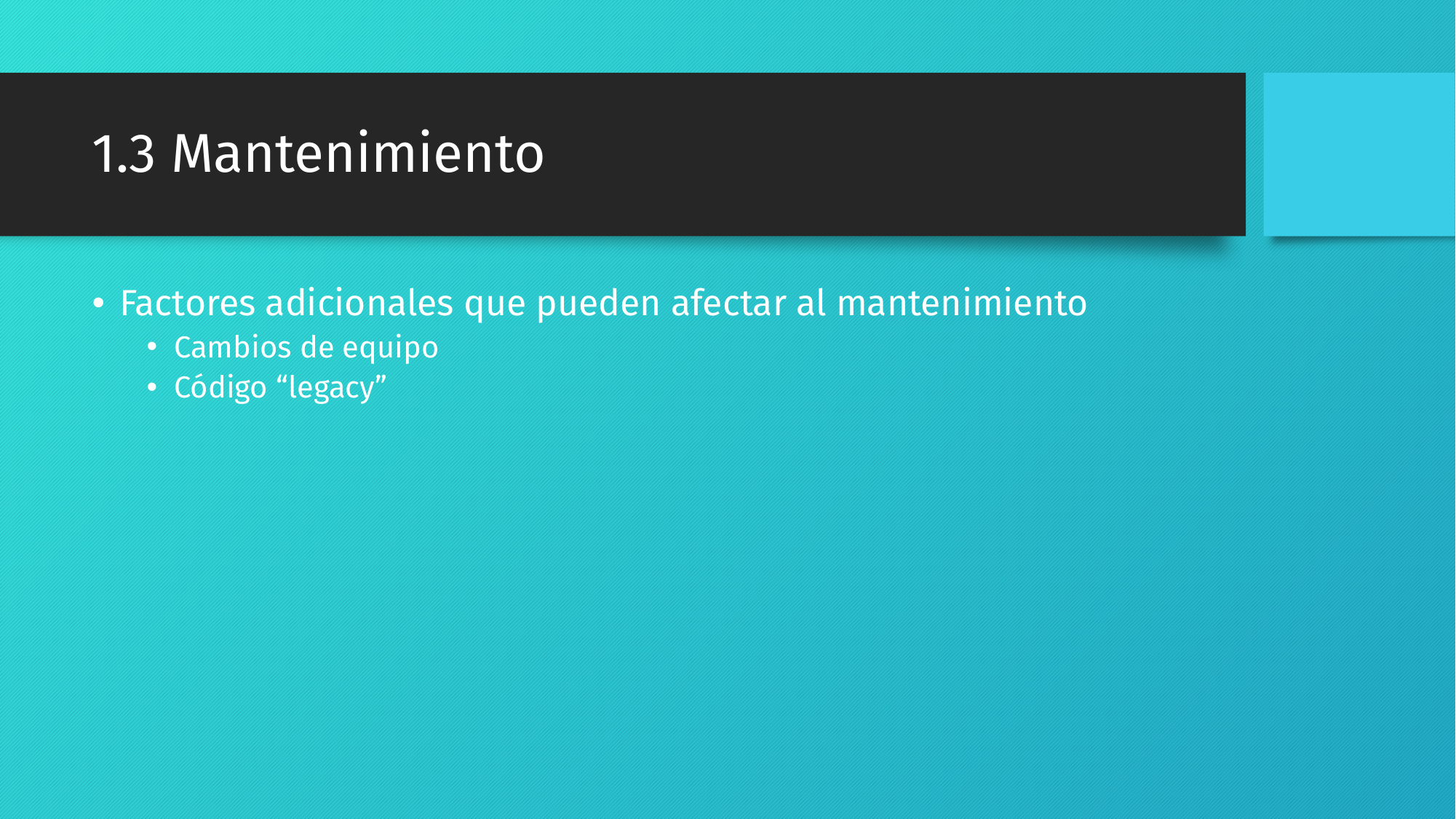

# 1.3 Mantenimiento
Factores adicionales que pueden afectar al mantenimiento
Cambios de equipo
Código “legacy”